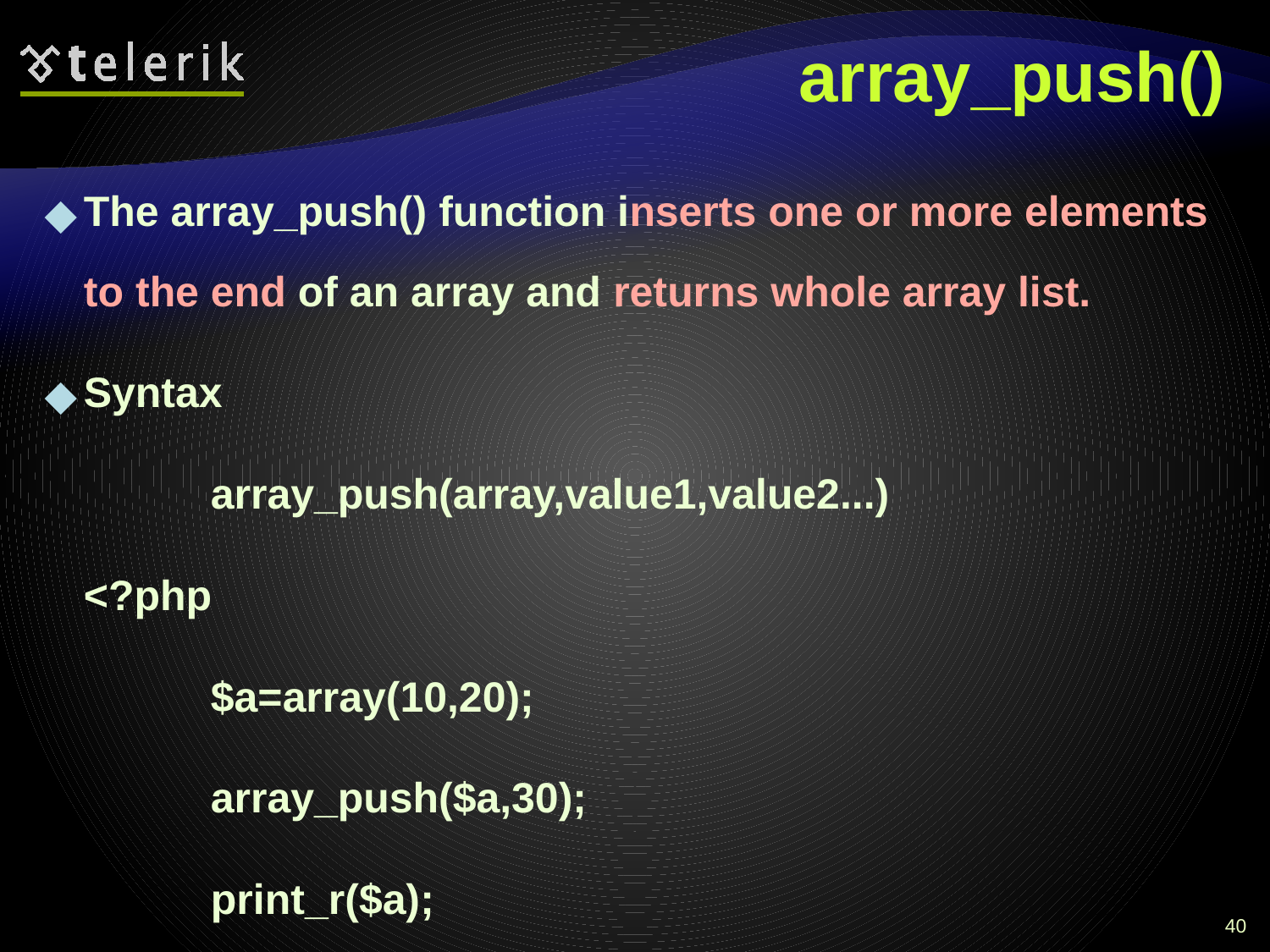

# array_push()
The array_push() function inserts one or more elements to the end of an array and returns whole array list.
Syntax
		array_push(array,value1,value2...)
	<?php
		$a=array(10,20);
		array_push($a,30);
		print_r($a);
	?>

40